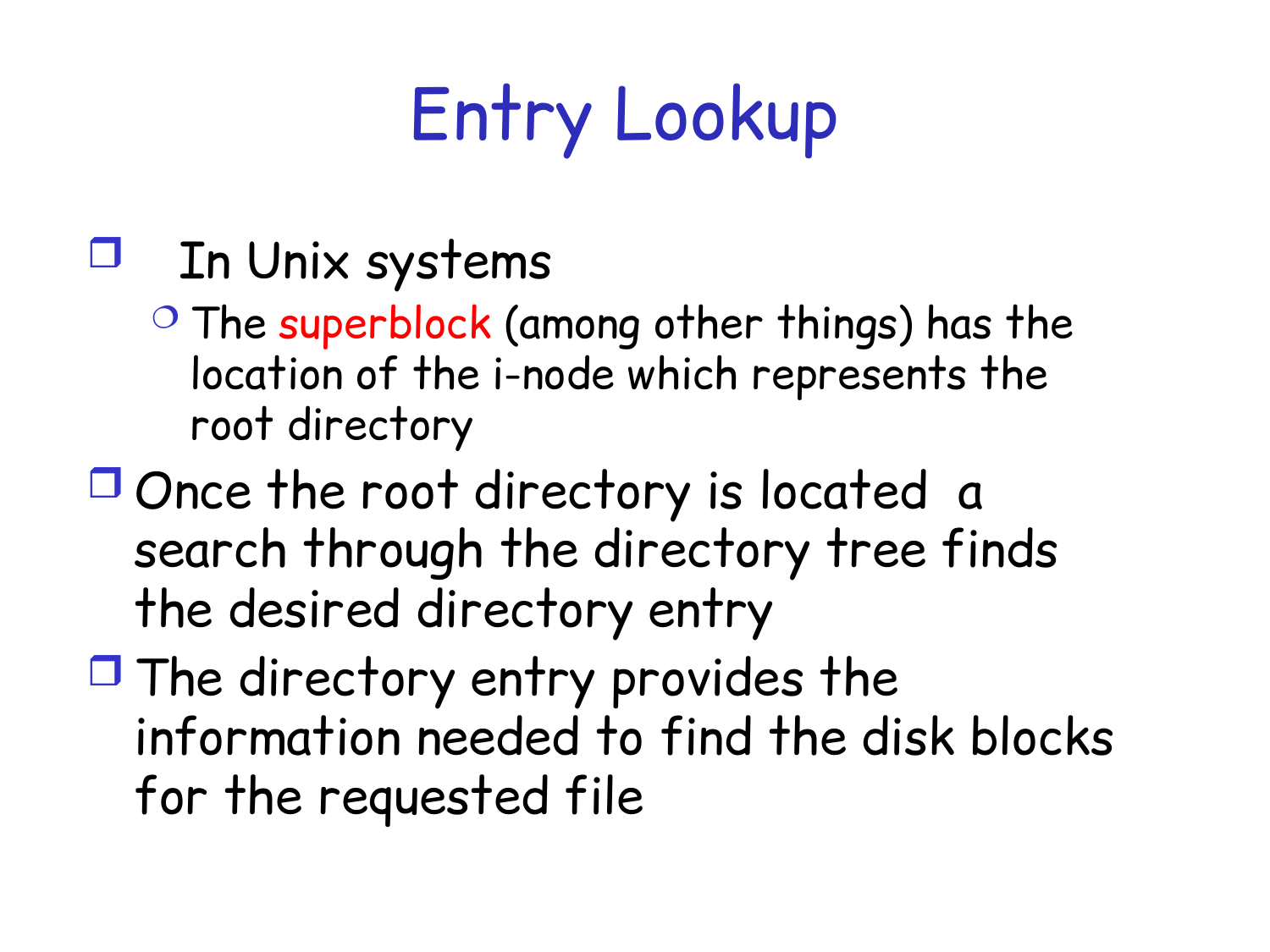

# Entry Lookup
   In Unix systems
The superblock (among other things) has the location of the i-node which represents the root directory
Once the root directory is located  a search through the directory tree finds the desired directory entry
The directory entry provides the information needed to find the disk blocks for the requested file